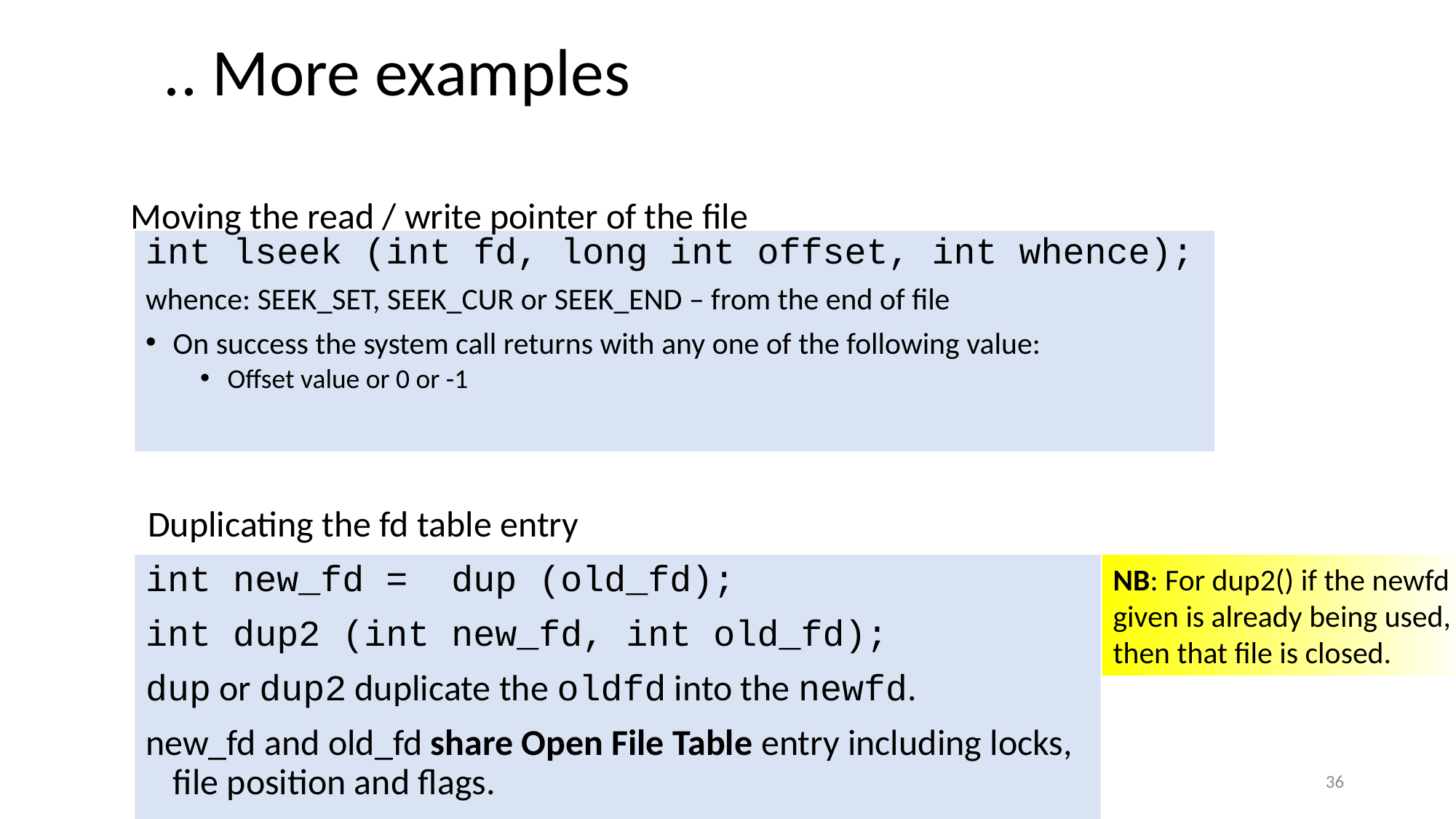

# .. More examples
Moving the read / write pointer of the file
int lseek (int fd, long int offset, int whence);
whence: SEEK_SET, SEEK_CUR or SEEK_END – from the end of file
On success the system call returns with any one of the following value:
Offset value or 0 or -1
Duplicating the fd table entry
int new_fd =  dup (old_fd);
int dup2 (int new_fd, int old_fd);
dup or dup2 duplicate the oldfd into the newfd.
new_fd and old_fd share Open File Table entry including locks,
file position and flags.

NB: For dup2() if the newfd
given is already being used,
then that file is closed.
36